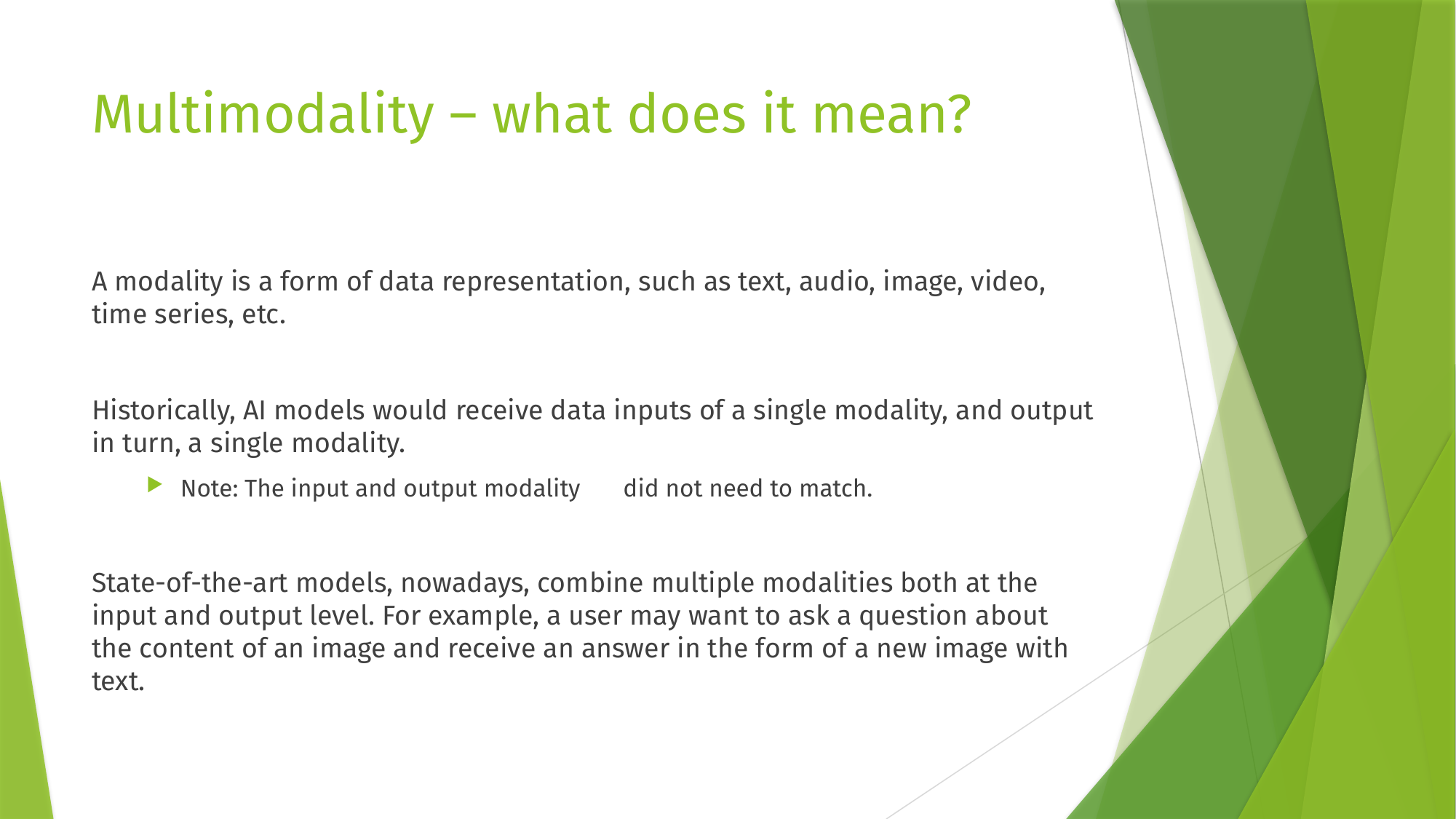

# Multimodality – what does it mean?
A modality is a form of data representation, such as text, audio, image, video, time series, etc.

Historically, AI models would receive data inputs of a single modality, and output in turn, a single modality.
Note: The input and output modality	 did not need to match.

State-of-the-art models, nowadays, combine multiple modalities both at the input and output level. For example, a user may want to ask a question about the content of an image and receive an answer in the form of a new image with text.